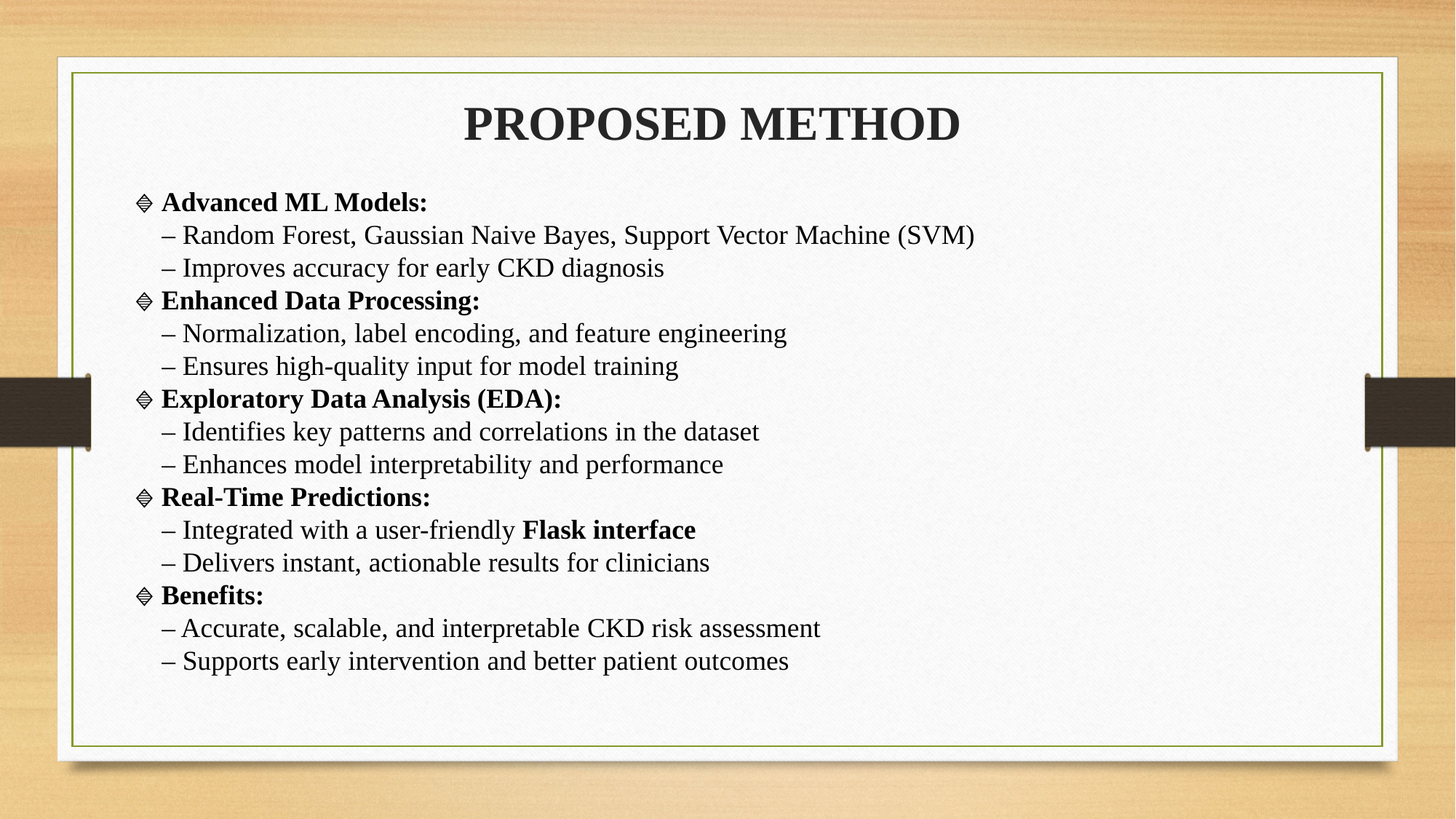

PROPOSED METHOD
🔹 Advanced ML Models:
    – Random Forest, Gaussian Naive Bayes, Support Vector Machine (SVM)
    – Improves accuracy for early CKD diagnosis
🔹 Enhanced Data Processing:
    – Normalization, label encoding, and feature engineering
    – Ensures high-quality input for model training
🔹 Exploratory Data Analysis (EDA):
    – Identifies key patterns and correlations in the dataset
    – Enhances model interpretability and performance
🔹 Real-Time Predictions:
    – Integrated with a user-friendly Flask interface
    – Delivers instant, actionable results for clinicians
🔹 Benefits:
    – Accurate, scalable, and interpretable CKD risk assessment
    – Supports early intervention and better patient outcomes